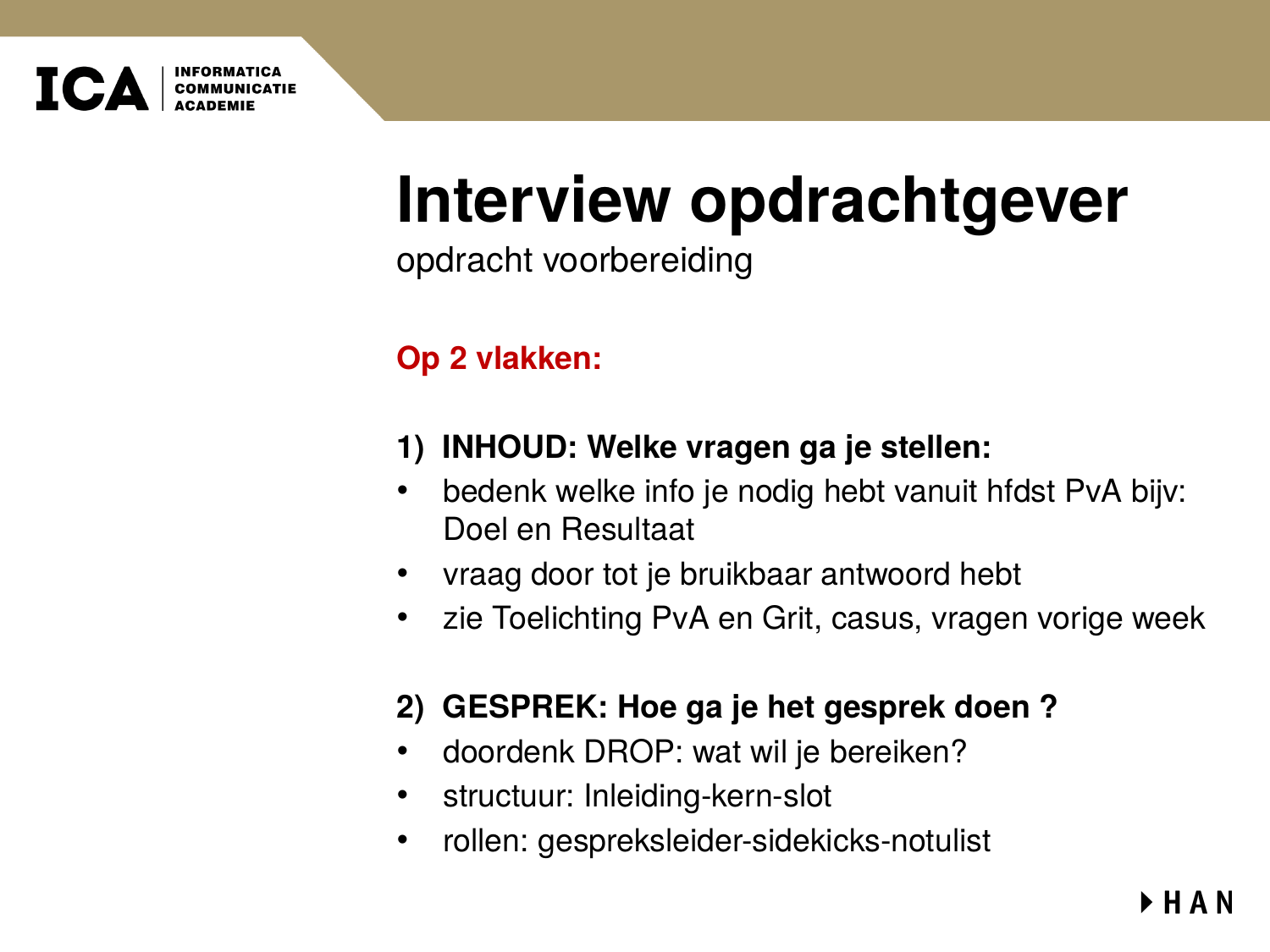

# Interview opdrachtgever
opdracht voorbereiding

Op 2 vlakken:

1)  INHOUD: Welke vragen ga je stellen:
bedenk welke info je nodig hebt vanuit hfdst PvA bijv: Doel en Resultaat
vraag door tot je bruikbaar antwoord hebt
zie Toelichting PvA en Grit, casus, vragen vorige week

2)  GESPREK: Hoe ga je het gesprek doen ?
doordenk DROP: wat wil je bereiken?
structuur: Inleiding-kern-slot
rollen: gespreksleider-sidekicks-notulist